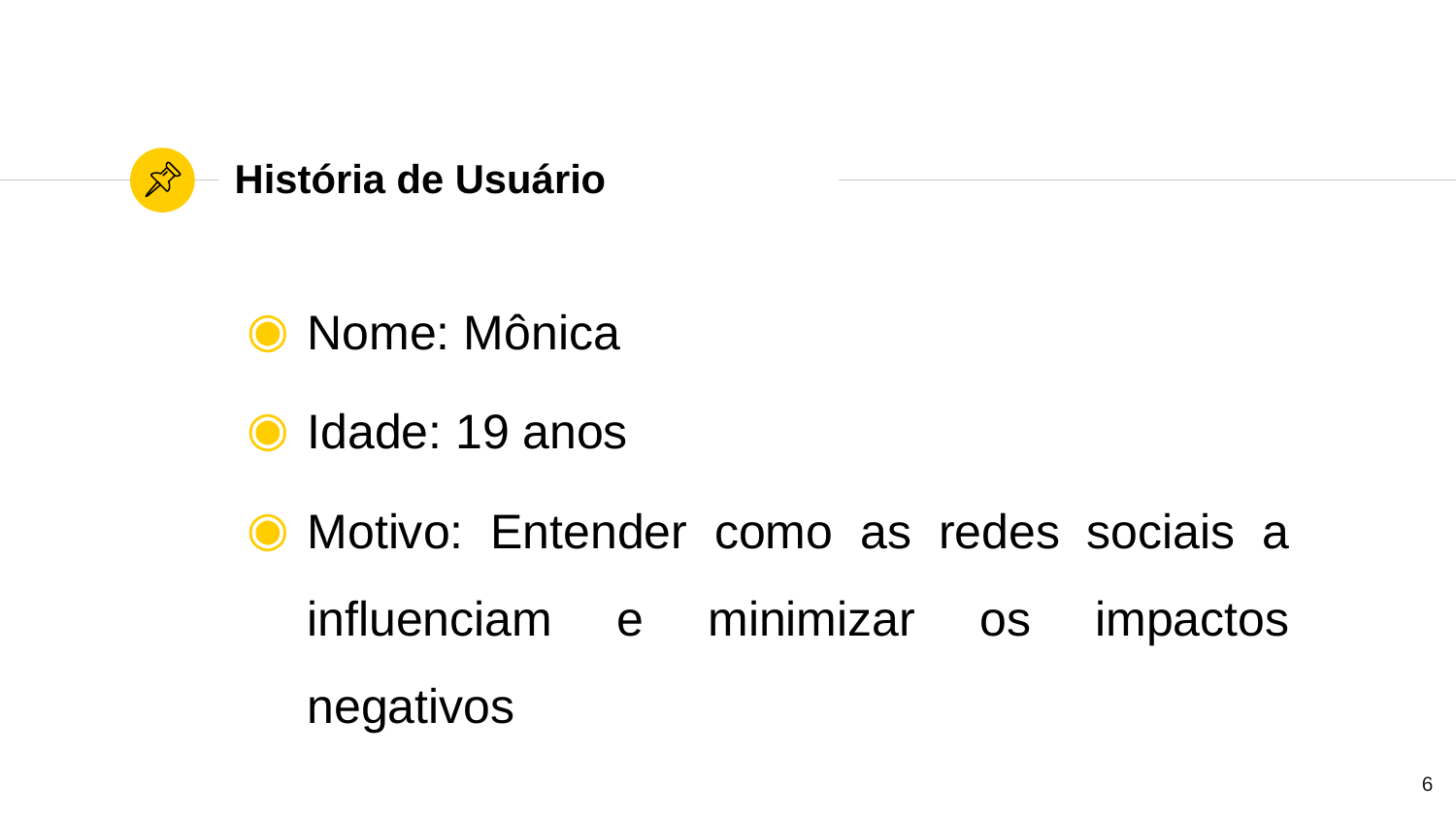

# História de Usuário

Nome: Mônica
Idade: 19 anos
Motivo: Entender como as redes sociais a influenciam e minimizar os impactos negativos
6